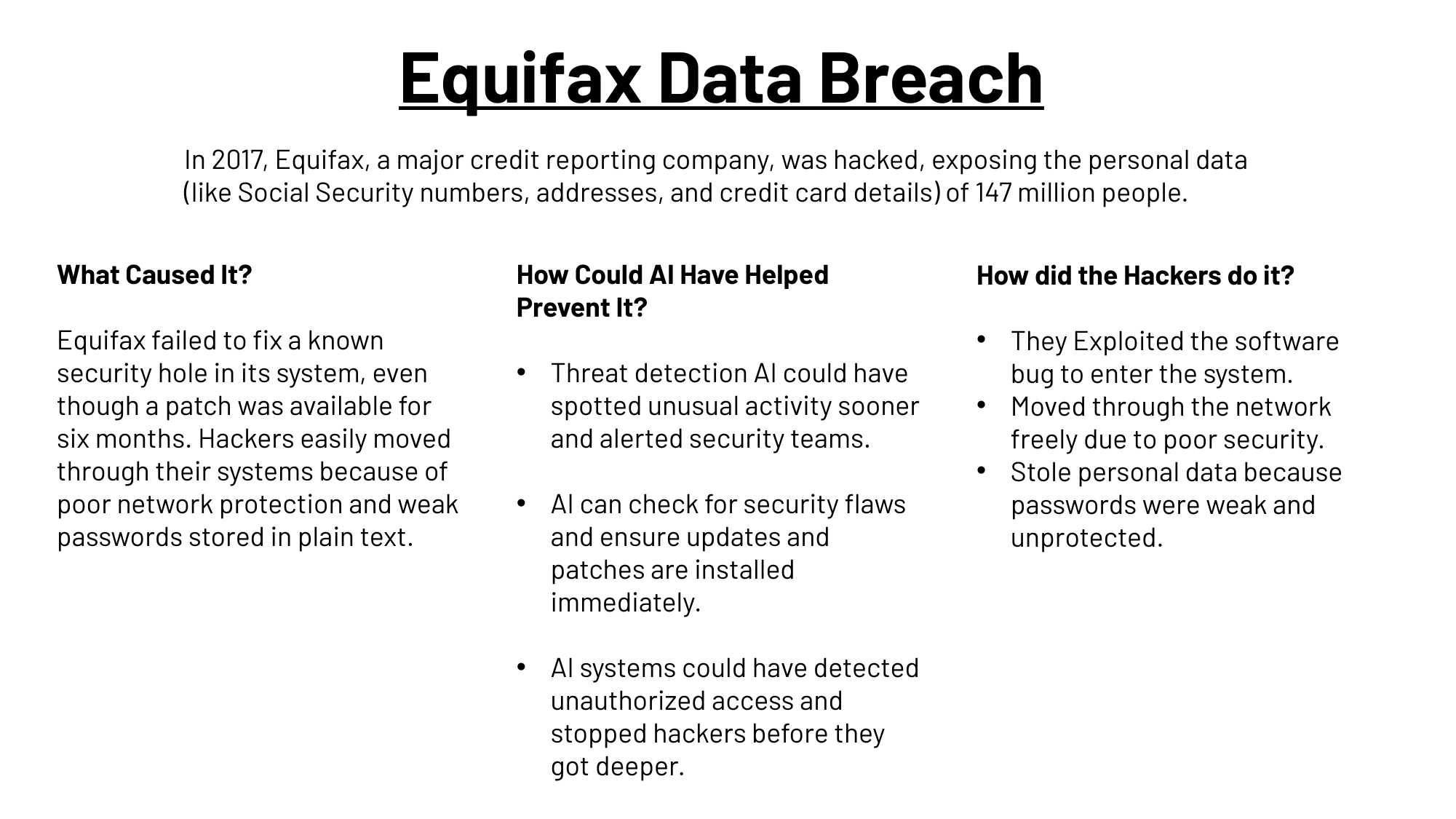

# Equifax Data Breach
In 2017, Equifax, a major credit reporting company, was hacked, exposing the personal data (like Social Security numbers, addresses, and credit card details) of 147 million people.
How Could AI Have Helped Prevent It?

Threat detection AI could have spotted unusual activity sooner and alerted security teams.

AI can check for security flaws and ensure updates and patches are installed immediately.

AI systems could have detected unauthorized access and stopped hackers before they got deeper.
What Caused It?

Equifax failed to fix a known security hole in its system, even though a patch was available for six months. Hackers easily moved through their systems because of poor network protection and weak passwords stored in plain text.

How did the Hackers do it?

They Exploited the software bug to enter the system.
Moved through the network freely due to poor security.
Stole personal data because passwords were weak and unprotected.